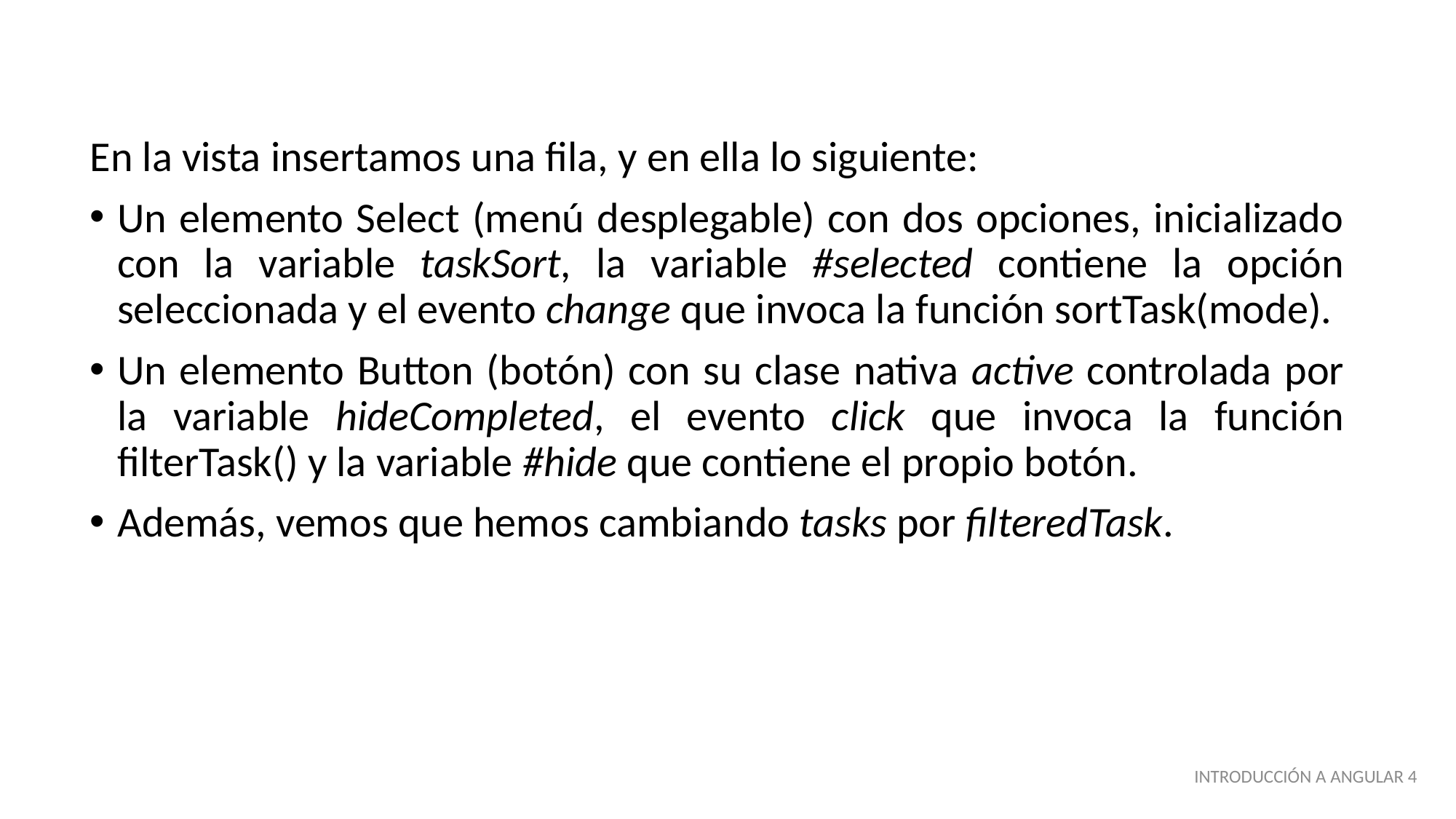

En la vista insertamos una fila, y en ella lo siguiente:
Un elemento Select (menú desplegable) con dos opciones, inicializado con la variable taskSort, la variable #selected contiene la opción seleccionada y el evento change que invoca la función sortTask(mode).
Un elemento Button (botón) con su clase nativa active controlada por la variable hideCompleted, el evento click que invoca la función filterTask() y la variable #hide que contiene el propio botón.
Además, vemos que hemos cambiando tasks por filteredTask.

INTRODUCCIÓN A ANGULAR 4